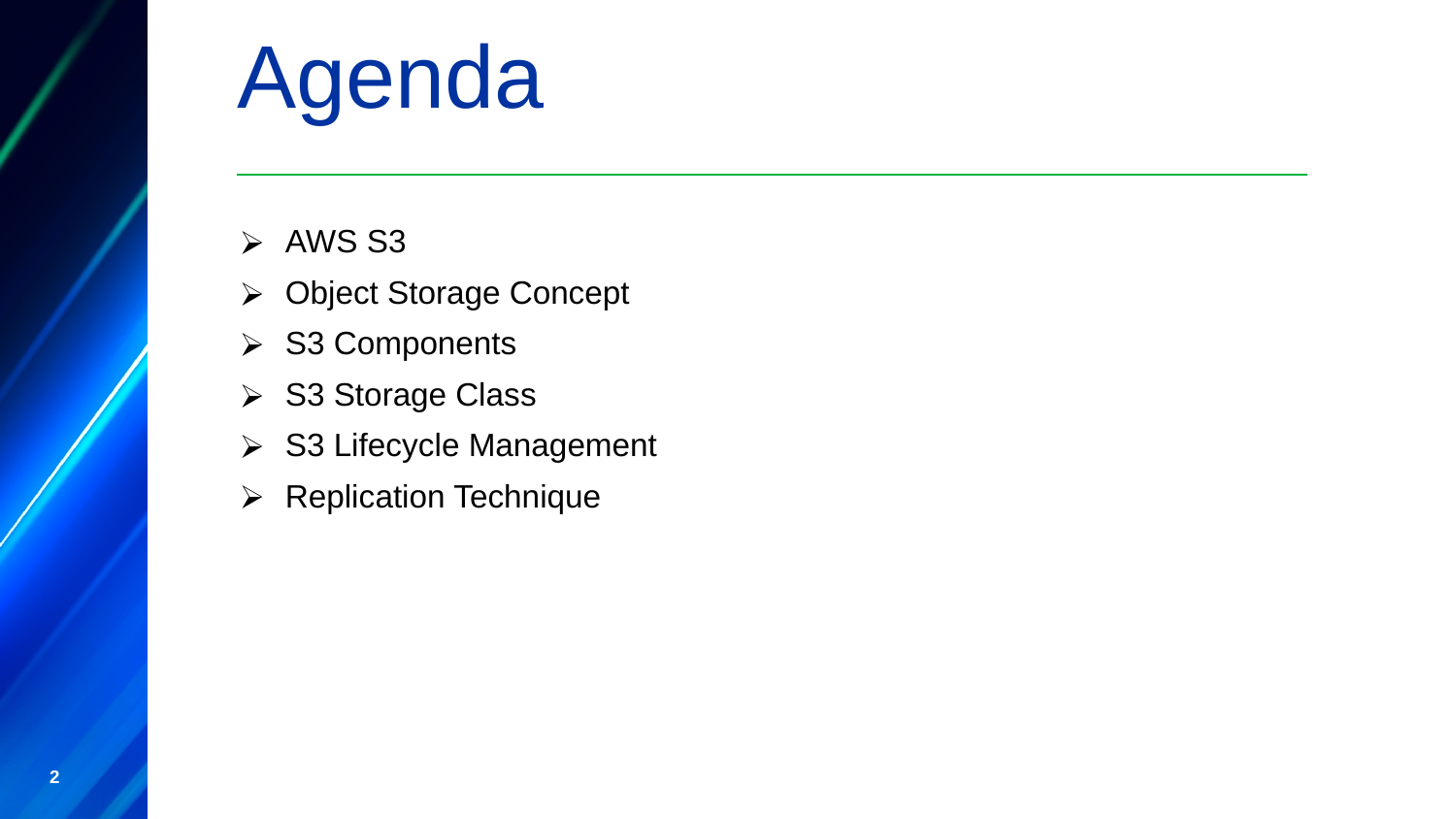

Agenda
AWS S3
Object Storage Concept
S3 Components
S3 Storage Class
S3 Lifecycle Management
Replication Technique
2